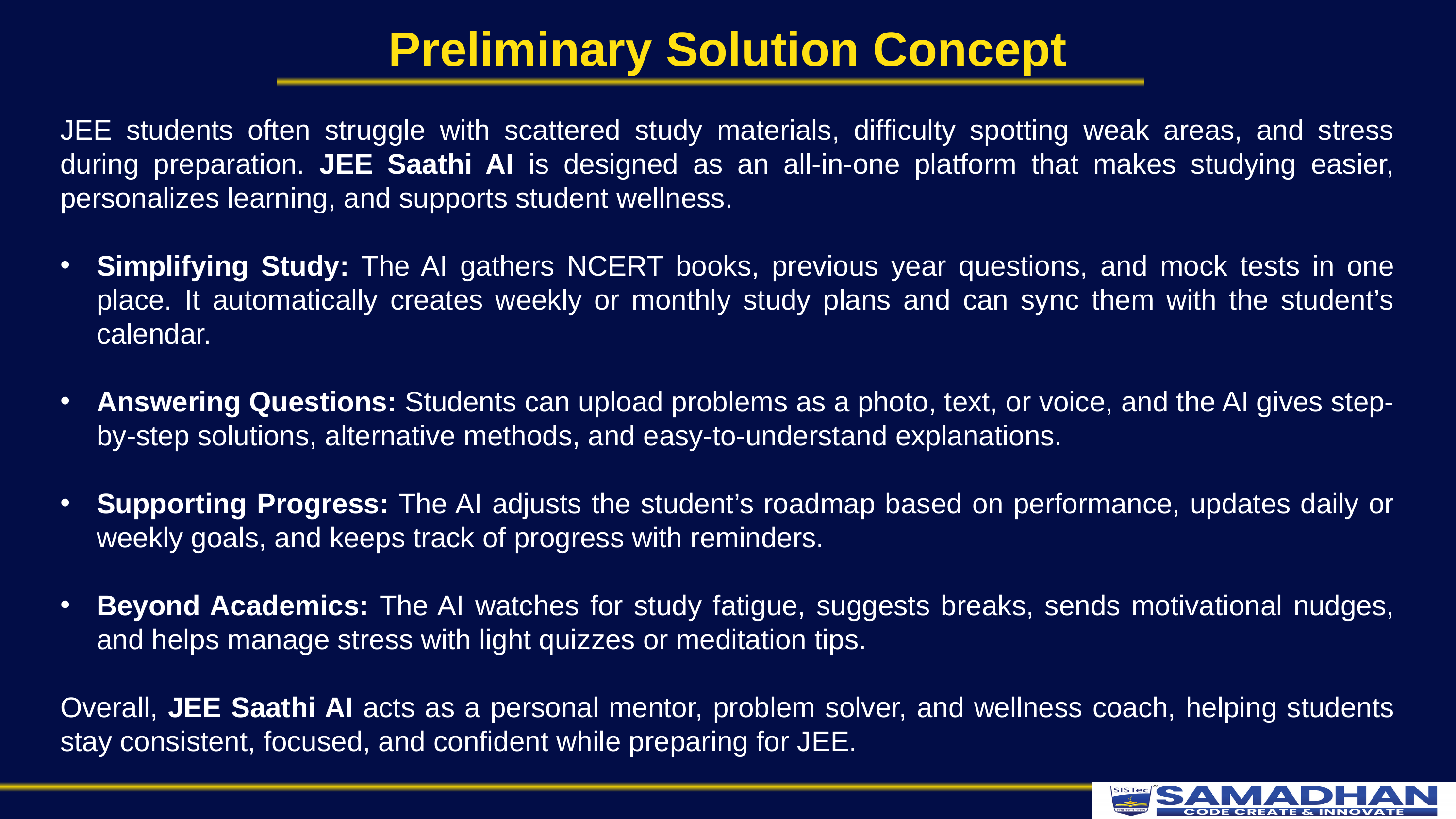

Preliminary Solution Concept

JEE students often struggle with scattered study materials, difficulty spotting weak areas, and stress during preparation. JEE Saathi AI is designed as an all-in-one platform that makes studying easier, personalizes learning, and supports student wellness.

Simplifying Study: The AI gathers NCERT books, previous year questions, and mock tests in one place. It automatically creates weekly or monthly study plans and can sync them with the student’s calendar.

Answering Questions: Students can upload problems as a photo, text, or voice, and the AI gives step-by-step solutions, alternative methods, and easy-to-understand explanations.

Supporting Progress: The AI adjusts the student’s roadmap based on performance, updates daily or weekly goals, and keeps track of progress with reminders.

Beyond Academics: The AI watches for study fatigue, suggests breaks, sends motivational nudges, and helps manage stress with light quizzes or meditation tips.

Overall, JEE Saathi AI acts as a personal mentor, problem solver, and wellness coach, helping students stay consistent, focused, and confident while preparing for JEE.